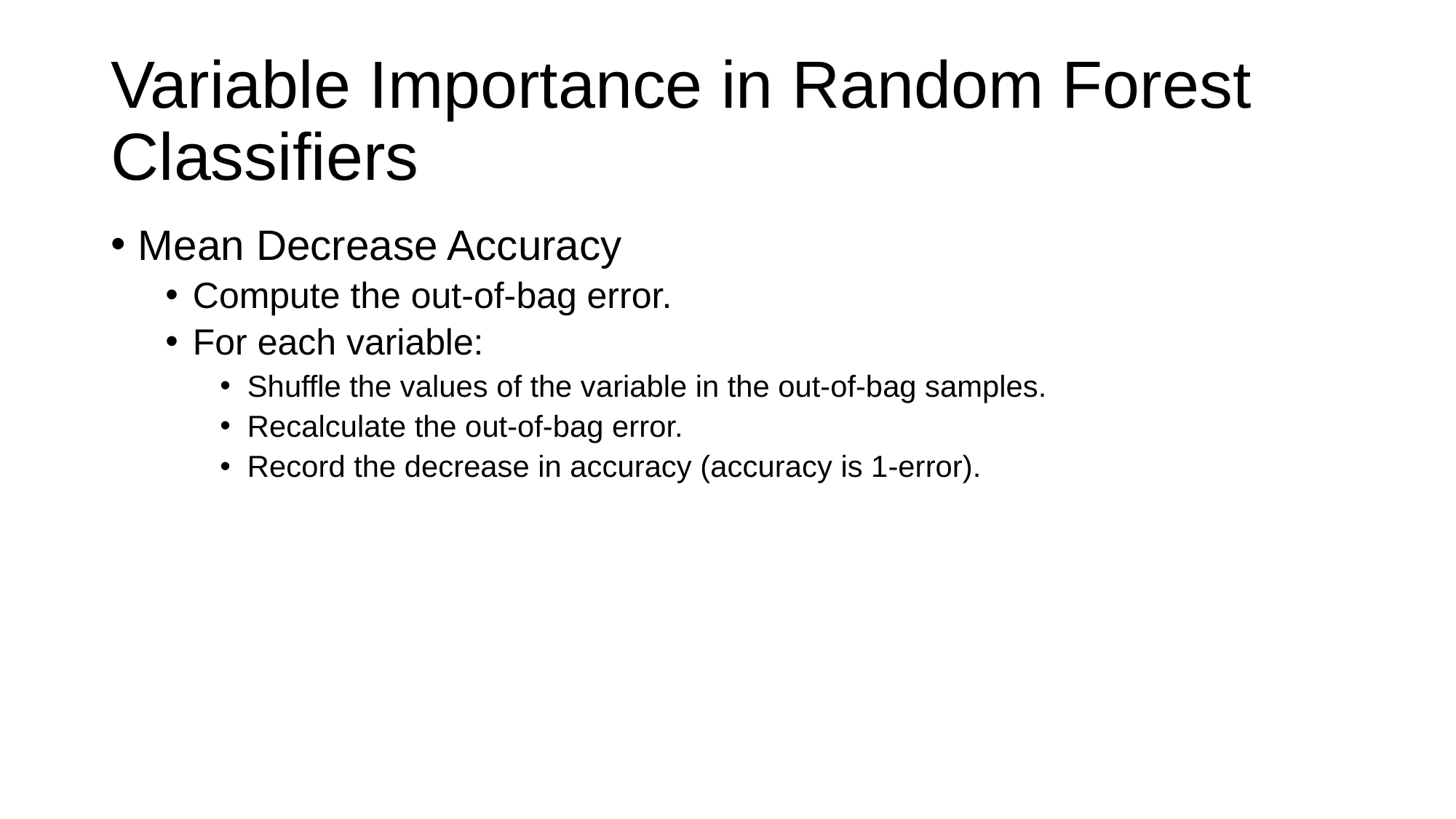

# Variable Importance in Random Forest Classifiers
Mean Decrease Accuracy
Compute the out-of-bag error.
For each variable:
Shuffle the values of the variable in the out-of-bag samples.
Recalculate the out-of-bag error.
Record the decrease in accuracy (accuracy is 1-error).